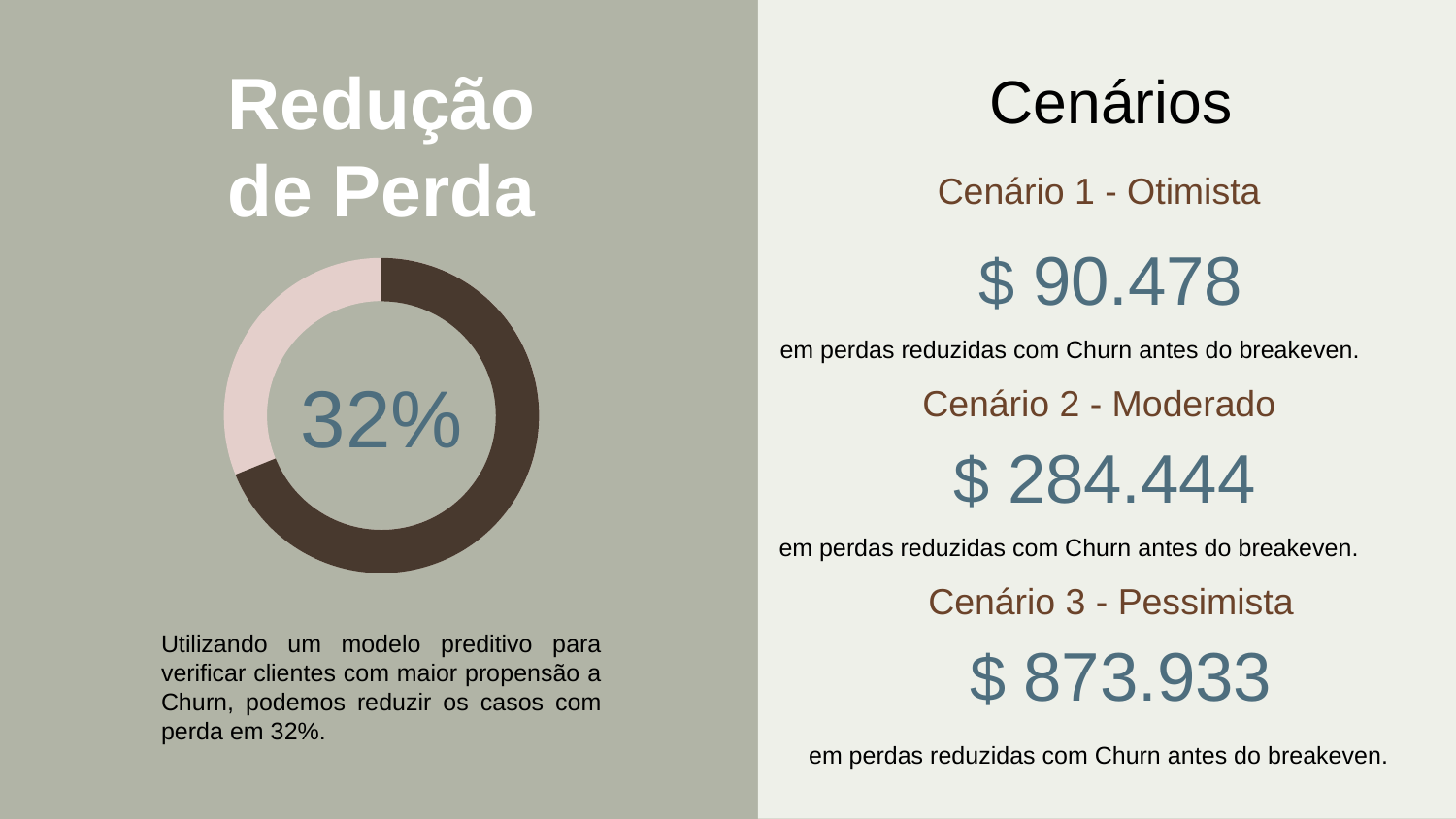

Cenários
Redução de Perda
Cenário 1 - Otimista
$ 90.478

em perdas reduzidas com Churn antes do breakeven.
# 32%
Cenário 2 - Moderado
$ 284.444
em perdas reduzidas com Churn antes do breakeven.
Cenário 3 - Pessimista
Utilizando um modelo preditivo para verificar clientes com maior propensão a Churn, podemos reduzir os casos com perda em 32%.
$ 873.933
em perdas reduzidas com Churn antes do breakeven.